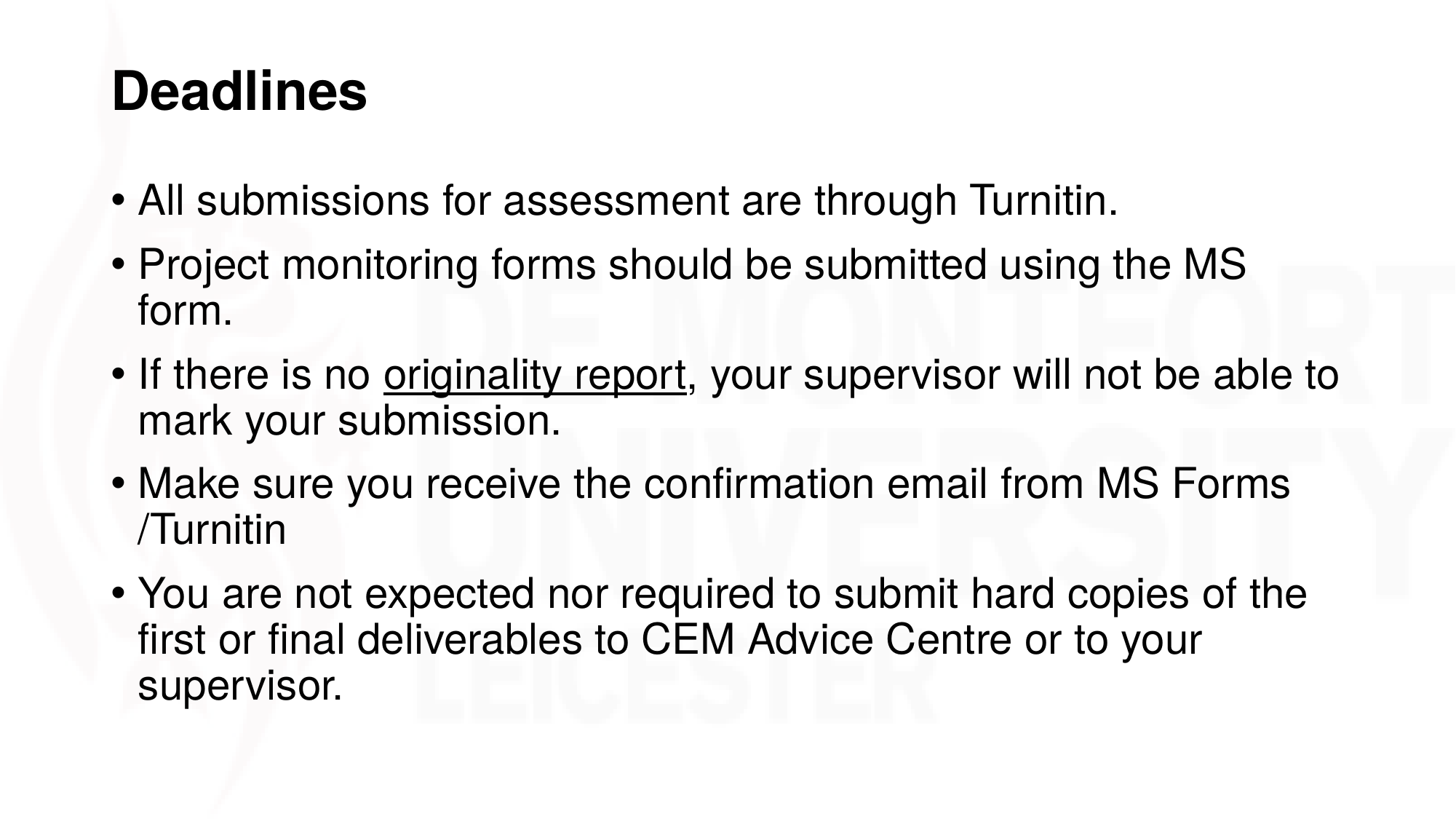

# Deadlines
All submissions for assessment are through Turnitin.
Project monitoring forms should be submitted using the MS form.
If there is no originality report, your supervisor will not be able to mark your submission.
Make sure you receive the confirmation email from MS Forms /Turnitin
You are not expected nor required to submit hard copies of the first or final deliverables to CEM Advice Centre or to your supervisor.